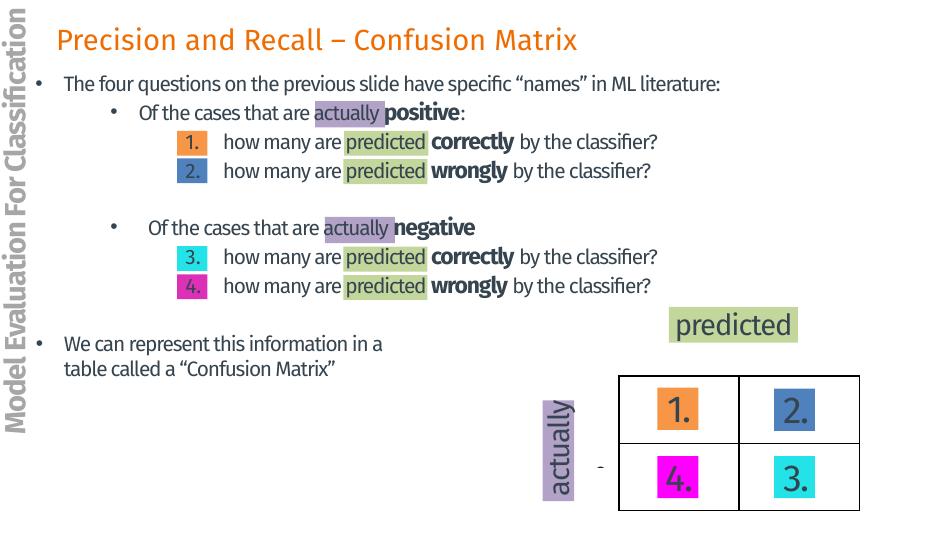

Precision and Recall – Confusion Matrix
The four questions on the previous slide have specific “names” in ML literature:
Of the cases that are actually positive:
how many are predicted correctly by the classifier?
how many are predicted wrongly by the classifier?

Of the cases that are actually negative
how many are predicted correctly by the classifier?
how many are predicted wrongly by the classifier?

Model Evaluation For Classification

predicted

We can represent this information in a table called a “Confusion Matrix”
|  | 1 | 0 |
| --- | --- | --- |
| 1 |  |  |
| 0 |  |  |

1.

2.

actually

4.

3.